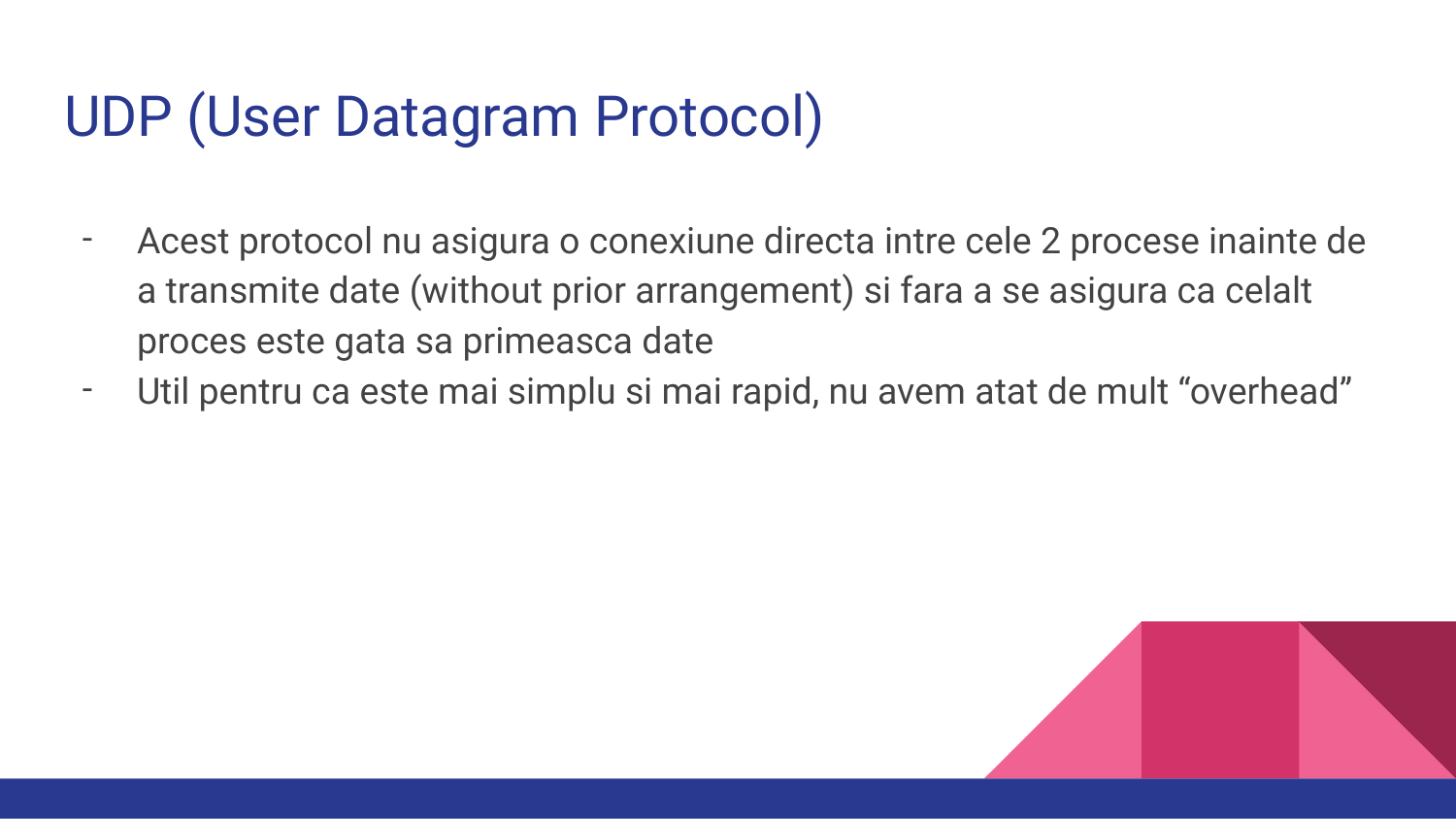

# UDP (User Datagram Protocol)
Acest protocol nu asigura o conexiune directa intre cele 2 procese inainte de a transmite date (without prior arrangement) si fara a se asigura ca celalt proces este gata sa primeasca date
Util pentru ca este mai simplu si mai rapid, nu avem atat de mult “overhead”